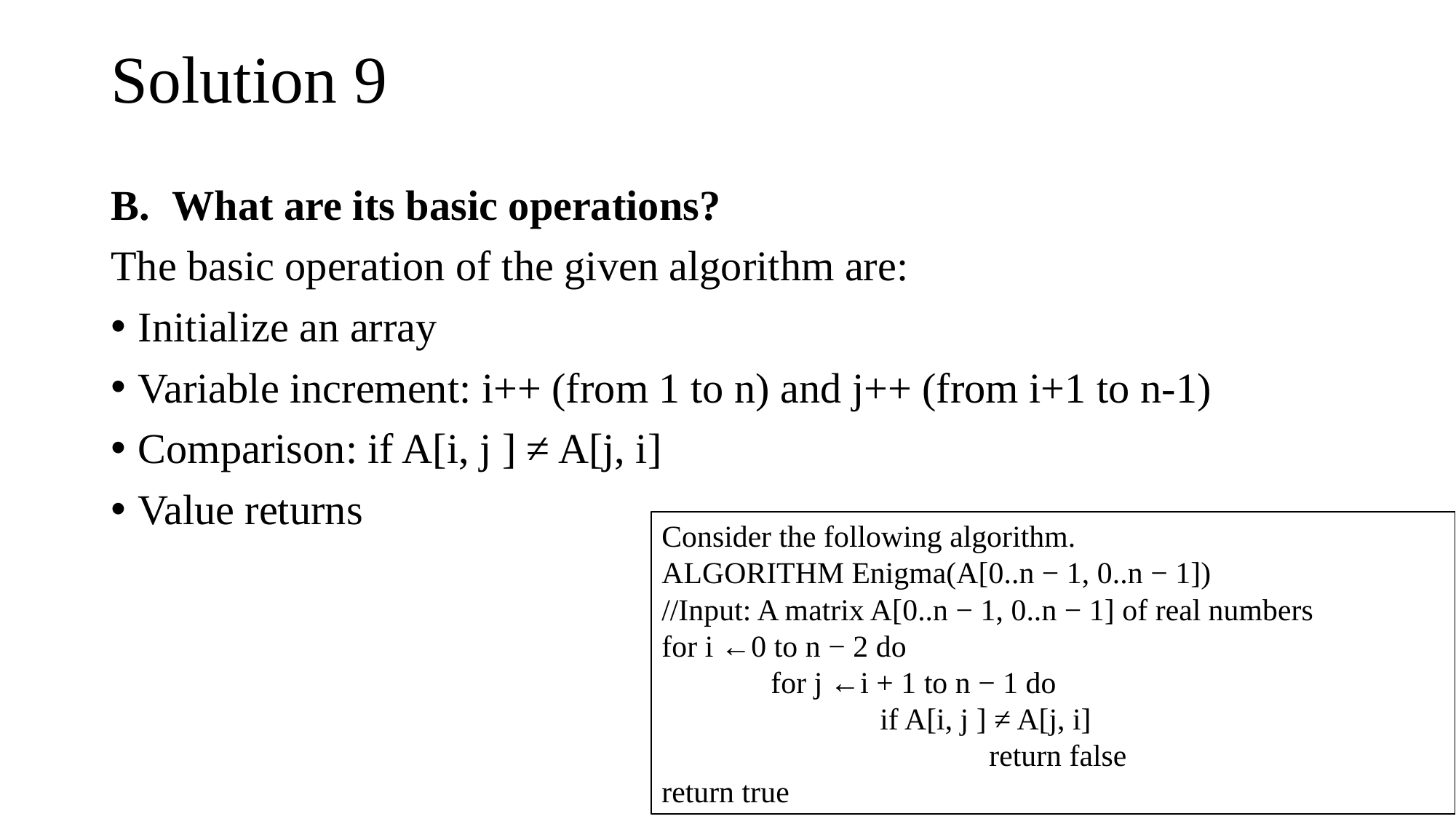

# Solution 9
What are its basic operations?
The basic operation of the given algorithm are:
Initialize an array
Variable increment: i++ (from 1 to n) and j++ (from i+1 to n-1)
Comparison: if A[i, j ] ≠ A[j, i]
Value returns
Consider the following algorithm.
ALGORITHM Enigma(A[0..n − 1, 0..n − 1])
//Input: A matrix A[0..n − 1, 0..n − 1] of real numbers
for i ←0 to n − 2 do
	for j ←i + 1 to n − 1 do
		if A[i, j ] ≠ A[j, i]
			return false
return true